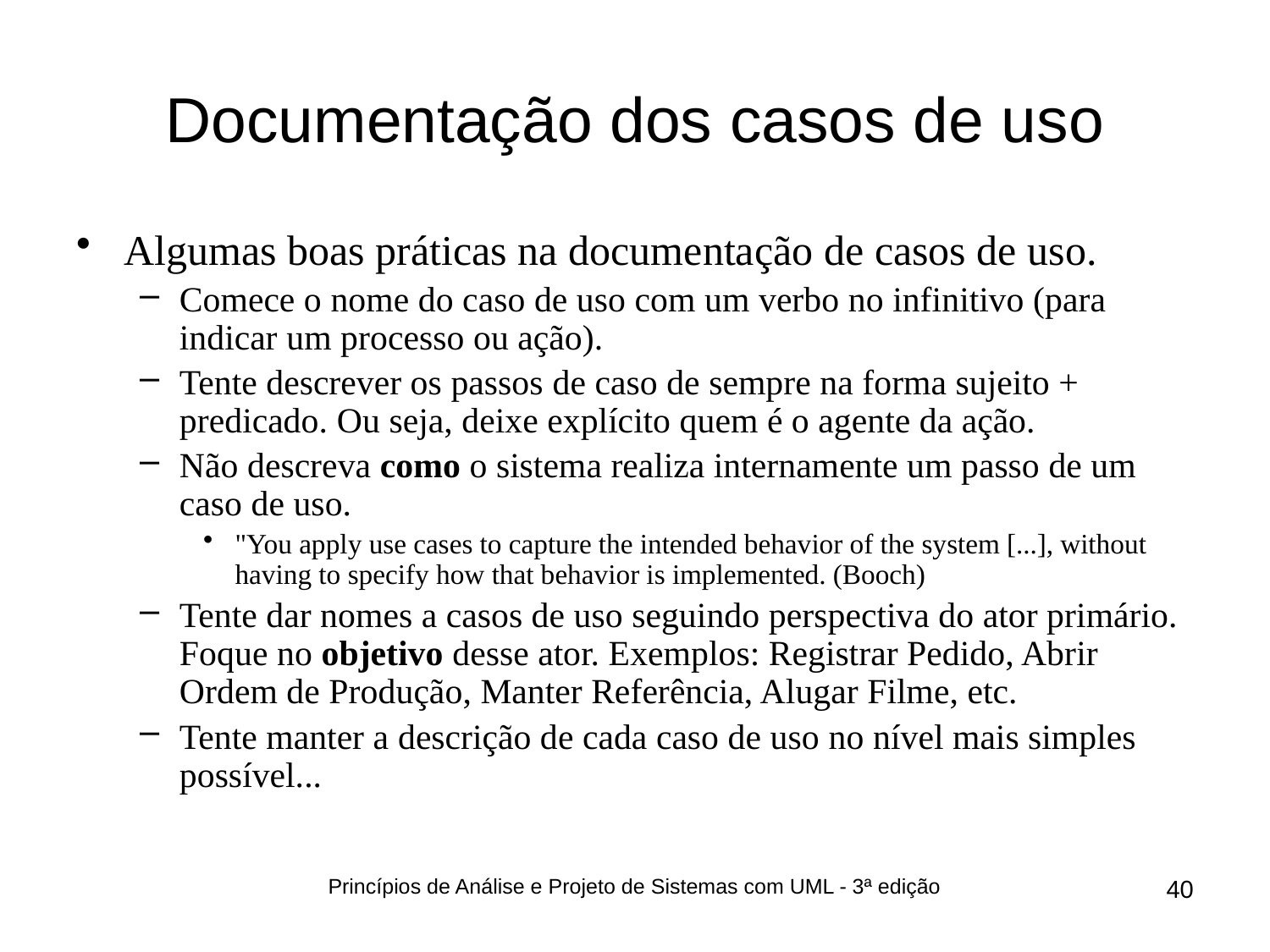

# Documentação dos casos de uso
Algumas boas práticas na documentação de casos de uso.
Comece o nome do caso de uso com um verbo no infinitivo (para indicar um processo ou ação).
Tente descrever os passos de caso de sempre na forma sujeito + predicado. Ou seja, deixe explícito quem é o agente da ação.
Não descreva como o sistema realiza internamente um passo de um caso de uso.
"You apply use cases to capture the intended behavior of the system [...], without having to specify how that behavior is implemented. (Booch)
Tente dar nomes a casos de uso seguindo perspectiva do ator primário. Foque no objetivo desse ator. Exemplos: Registrar Pedido, Abrir Ordem de Produção, Manter Referência, Alugar Filme, etc.
Tente manter a descrição de cada caso de uso no nível mais simples possível...
Princípios de Análise e Projeto de Sistemas com UML - 3ª edição
40